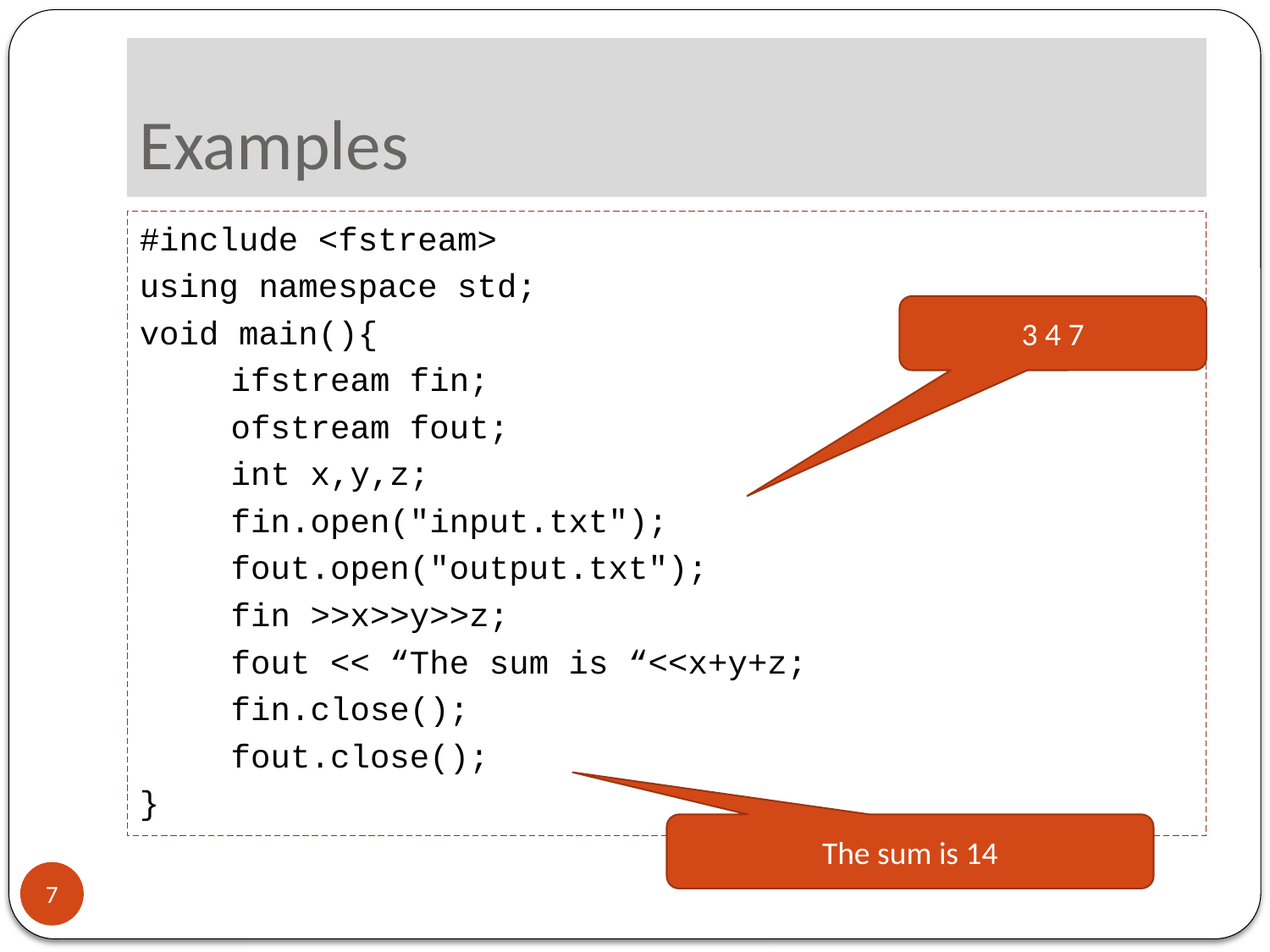

# Examples
#include <fstream>
using namespace std;
void main(){
	ifstream fin;
	ofstream fout;
	int x,y,z;
	fin.open("input.txt");
	fout.open("output.txt");
	fin >>x>>y>>z;
	fout << “The sum is “<<x+y+z;
	fin.close();
	fout.close();
}
3 4 7
The sum is 14
7